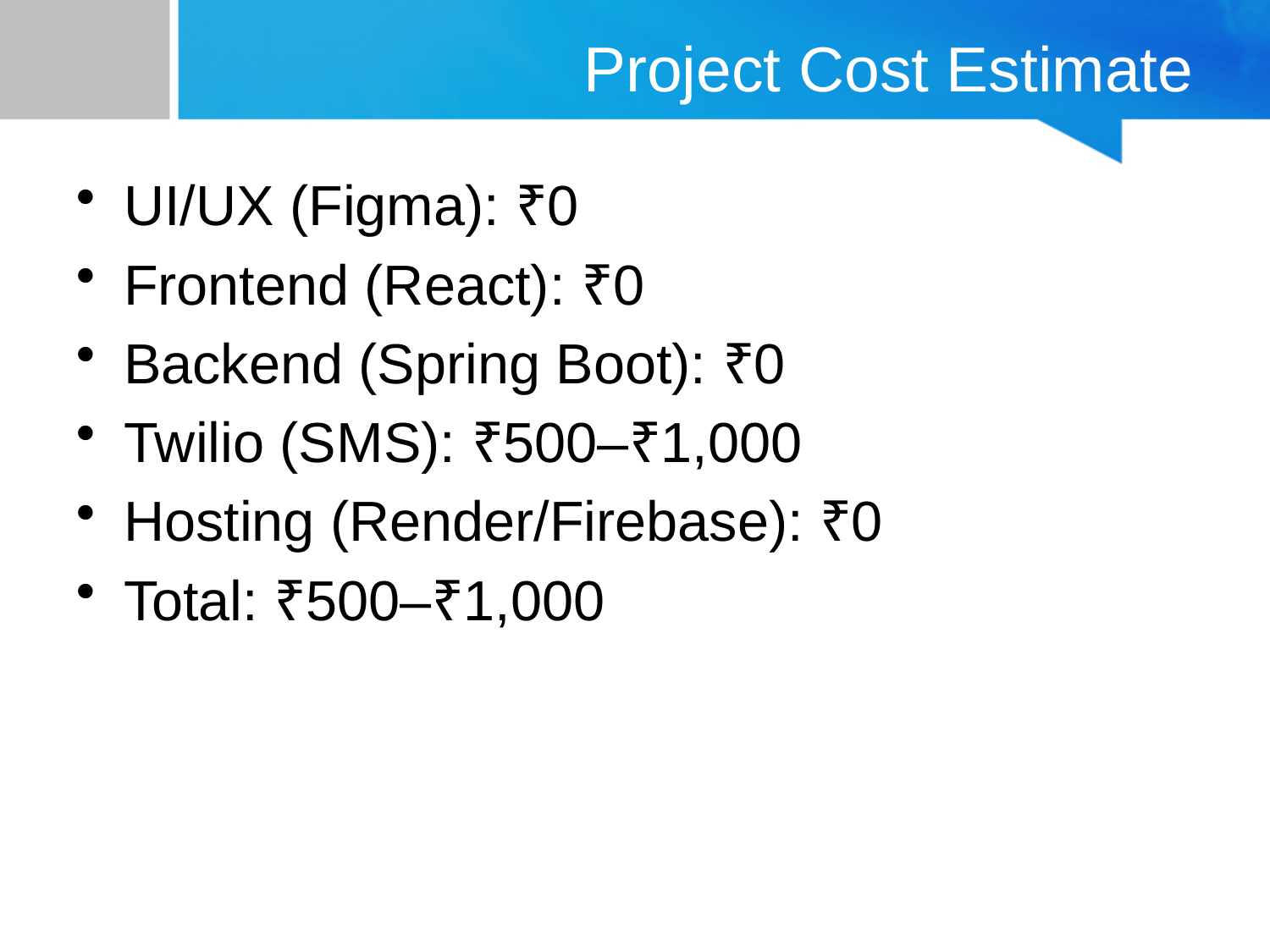

# Project Cost Estimate
UI/UX (Figma): ₹0
Frontend (React): ₹0
Backend (Spring Boot): ₹0
Twilio (SMS): ₹500–₹1,000
Hosting (Render/Firebase): ₹0
Total: ₹500–₹1,000